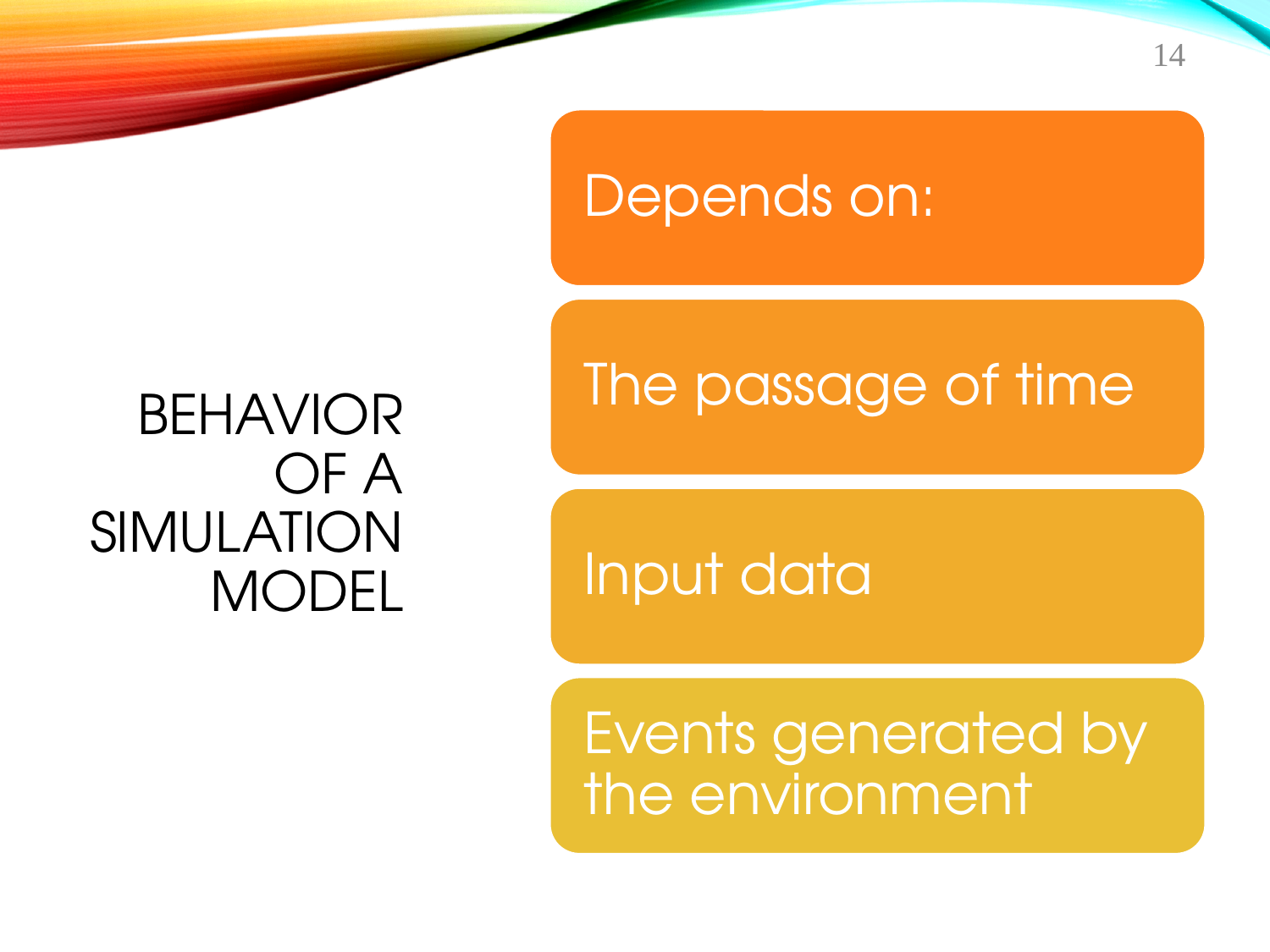

14
Depends on:
The passage of time
Input data
Events generated by the environment
# Behavior of a Simulation Model